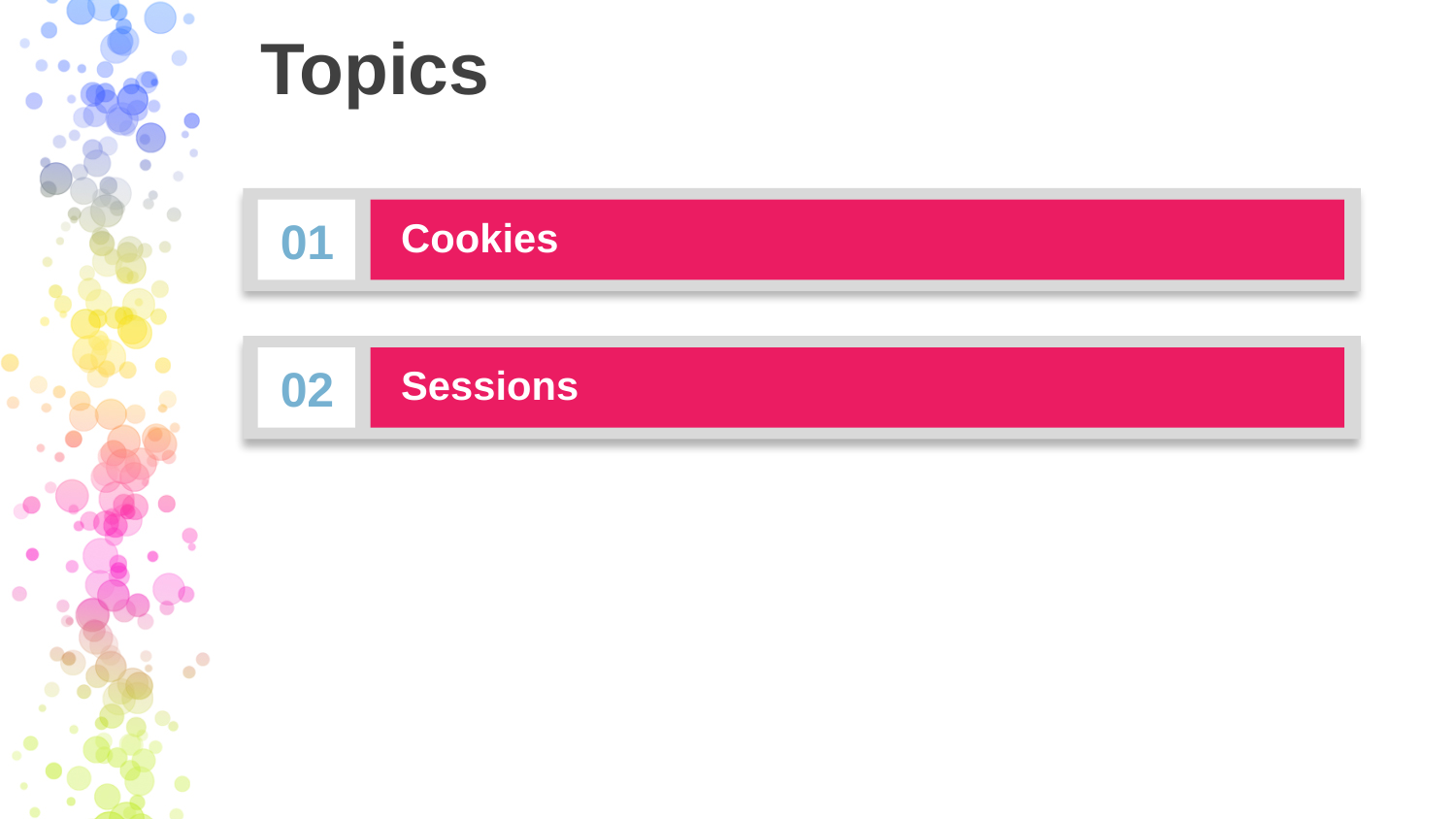

# Topics

01
Cookies

02
Sessions

Get a modern PowerPoint  Presentation that is beautifully designed